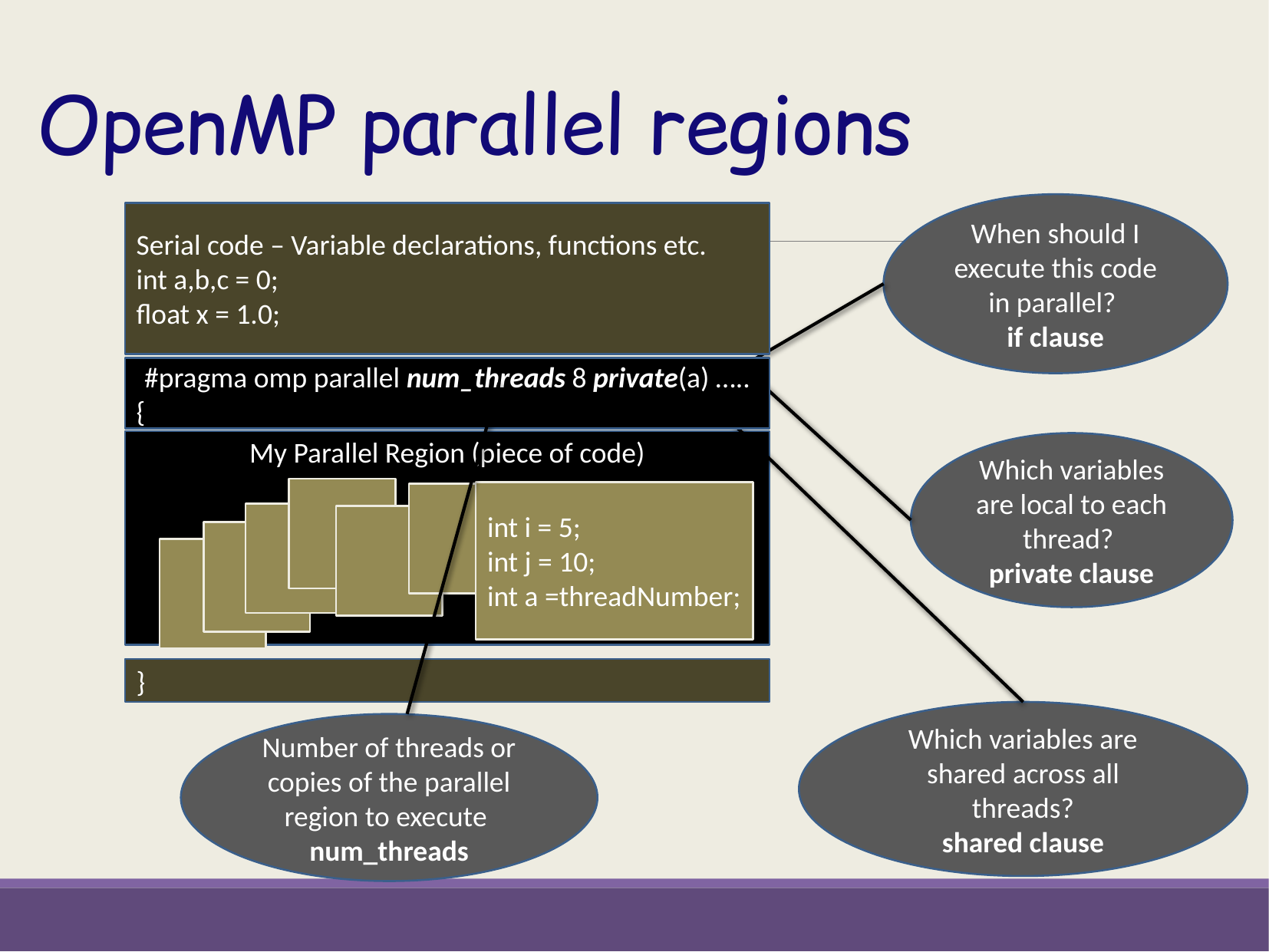

# OpenMP parallel regions
When should I execute this code in parallel?
if clause
Serial code – Variable declarations, functions etc.
int a,b,c = 0;
float x = 1.0;
#pragma omp parallel num_threads 8 private(a) …..
{
My Parallel Region (piece of code)

Which variables are local to each thread?
private clause

int i = 5;
int j = 10;
int a =threadNumber;

}
Which variables are shared across all threads?
shared clause
Number of threads or copies of the parallel region to execute
num_threads